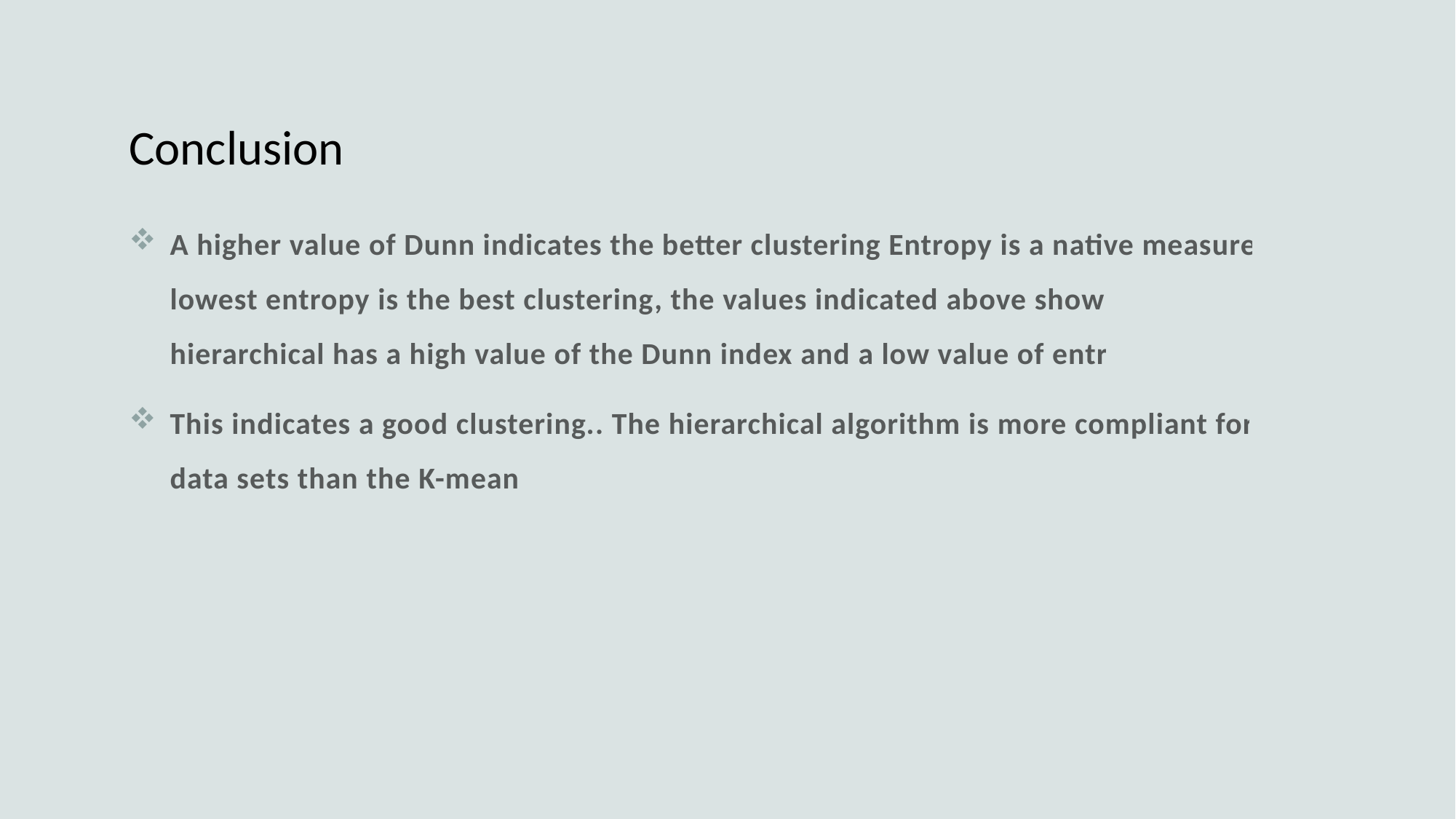

# Conclusion
A higher value of Dunn indicates the better clustering Entropy is a native measure; the lowest entropy is the best clustering, the values indicated above show that hierarchical has a high value of the Dunn index and a low value of entropy.
This indicates a good clustering.. The hierarchical algorithm is more compliant for FIFA data sets than the K-means.